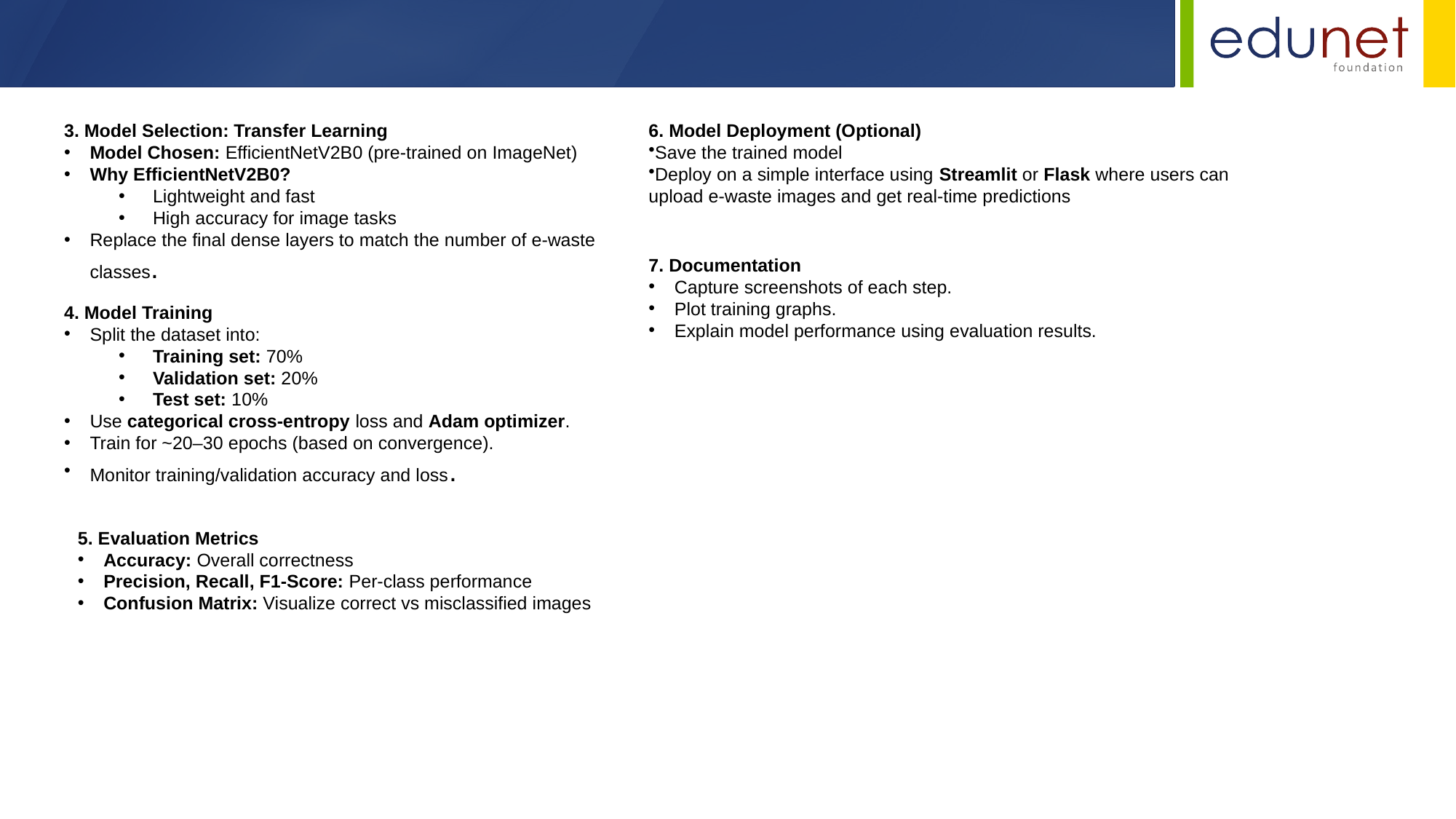

3. Model Selection: Transfer Learning
Model Chosen: EfficientNetV2B0 (pre-trained on ImageNet)
Why EfficientNetV2B0?
Lightweight and fast
High accuracy for image tasks
Replace the final dense layers to match the number of e-waste classes.
6. Model Deployment (Optional)
Save the trained model
Deploy on a simple interface using Streamlit or Flask where users can upload e-waste images and get real-time predictions
7. Documentation
Capture screenshots of each step.
Plot training graphs.
Explain model performance using evaluation results.
4. Model Training
Split the dataset into:
Training set: 70%
Validation set: 20%
Test set: 10%
Use categorical cross-entropy loss and Adam optimizer.
Train for ~20–30 epochs (based on convergence).
Monitor training/validation accuracy and loss.
5. Evaluation Metrics
Accuracy: Overall correctness
Precision, Recall, F1-Score: Per-class performance
Confusion Matrix: Visualize correct vs misclassified images